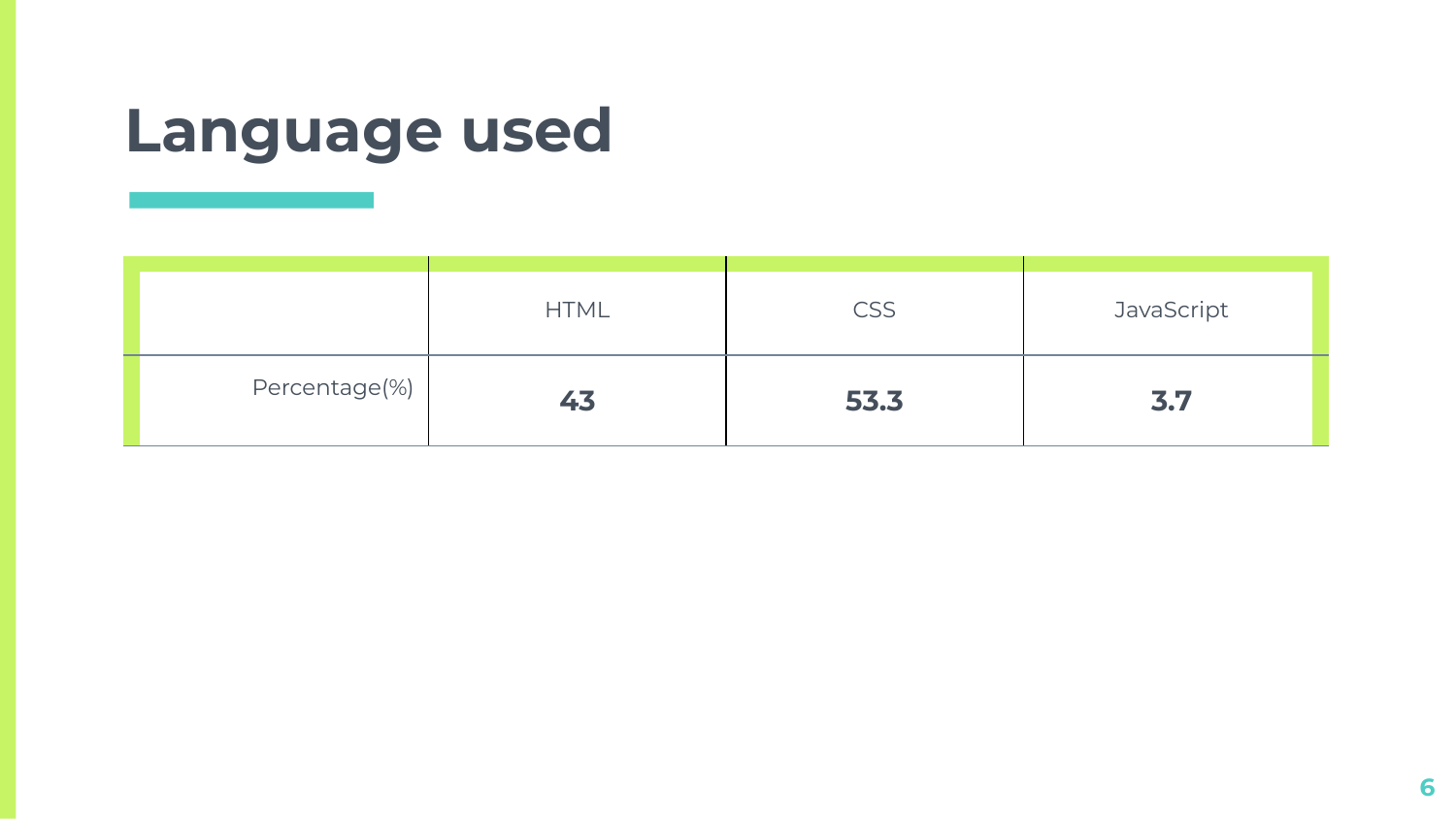

# Language used
|  | HTML | CSS | JavaScript |
| --- | --- | --- | --- |
| Percentage(%) | 43 | 53.3 | 3.7 |
6